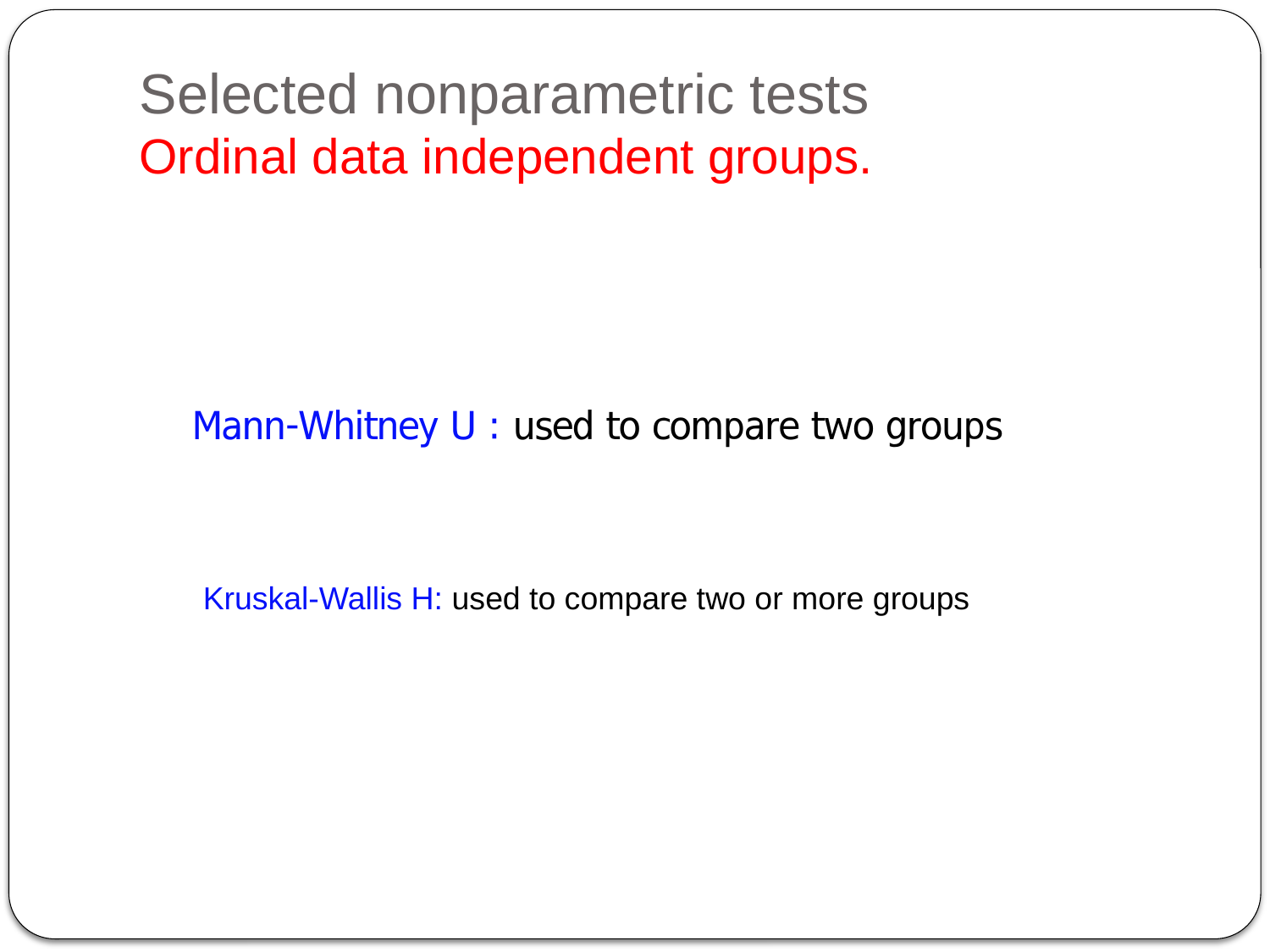

# Selected nonparametric tests Ordinal data independent groups.
Mann-Whitney U : used to compare two groups
Kruskal-Wallis H: used to compare two or more groups